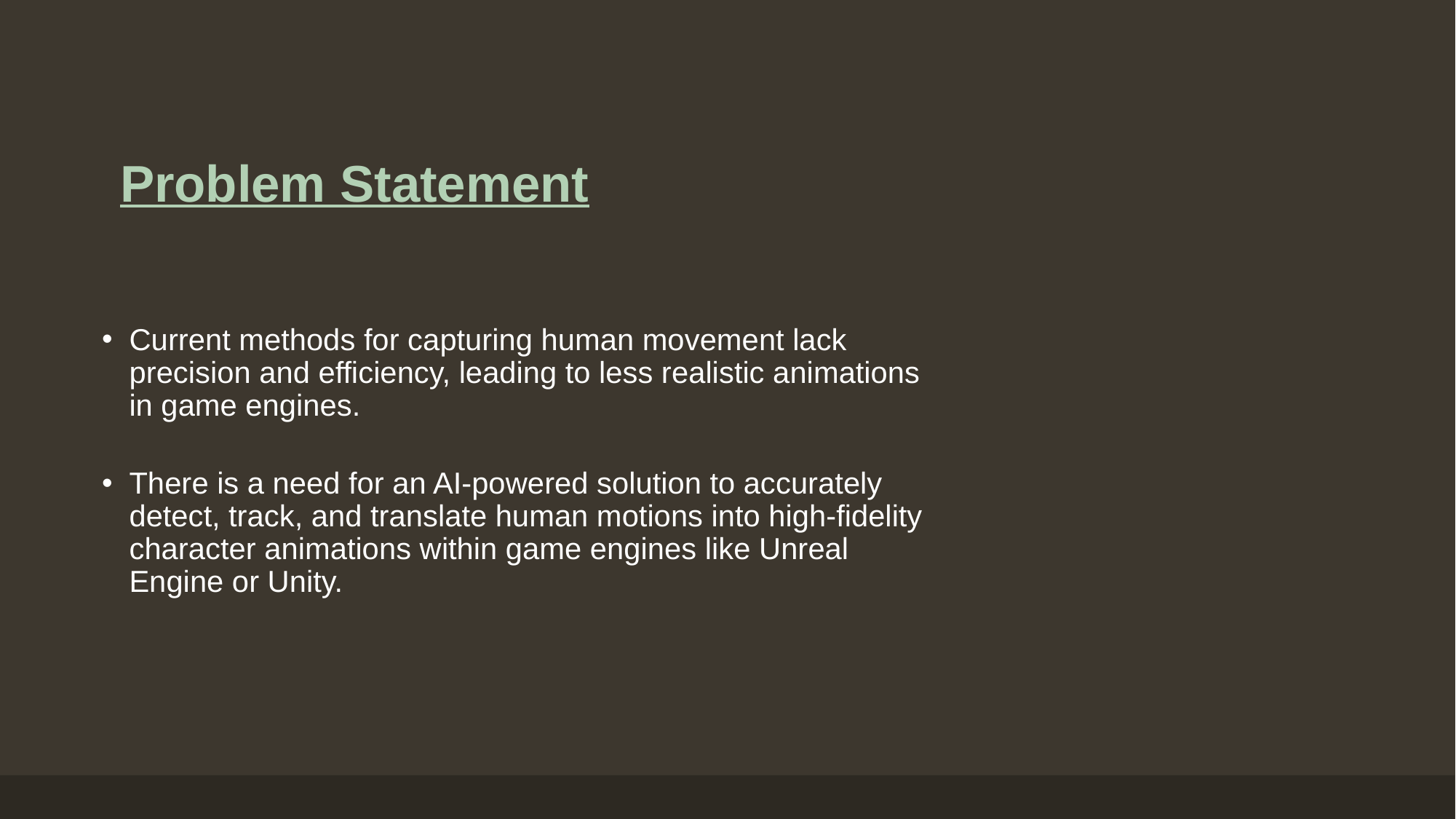

# Problem Statement
Current methods for capturing human movement lack precision and efficiency, leading to less realistic animations in game engines.
There is a need for an AI-powered solution to accurately detect, track, and translate human motions into high-fidelity character animations within game engines like Unreal Engine or Unity.